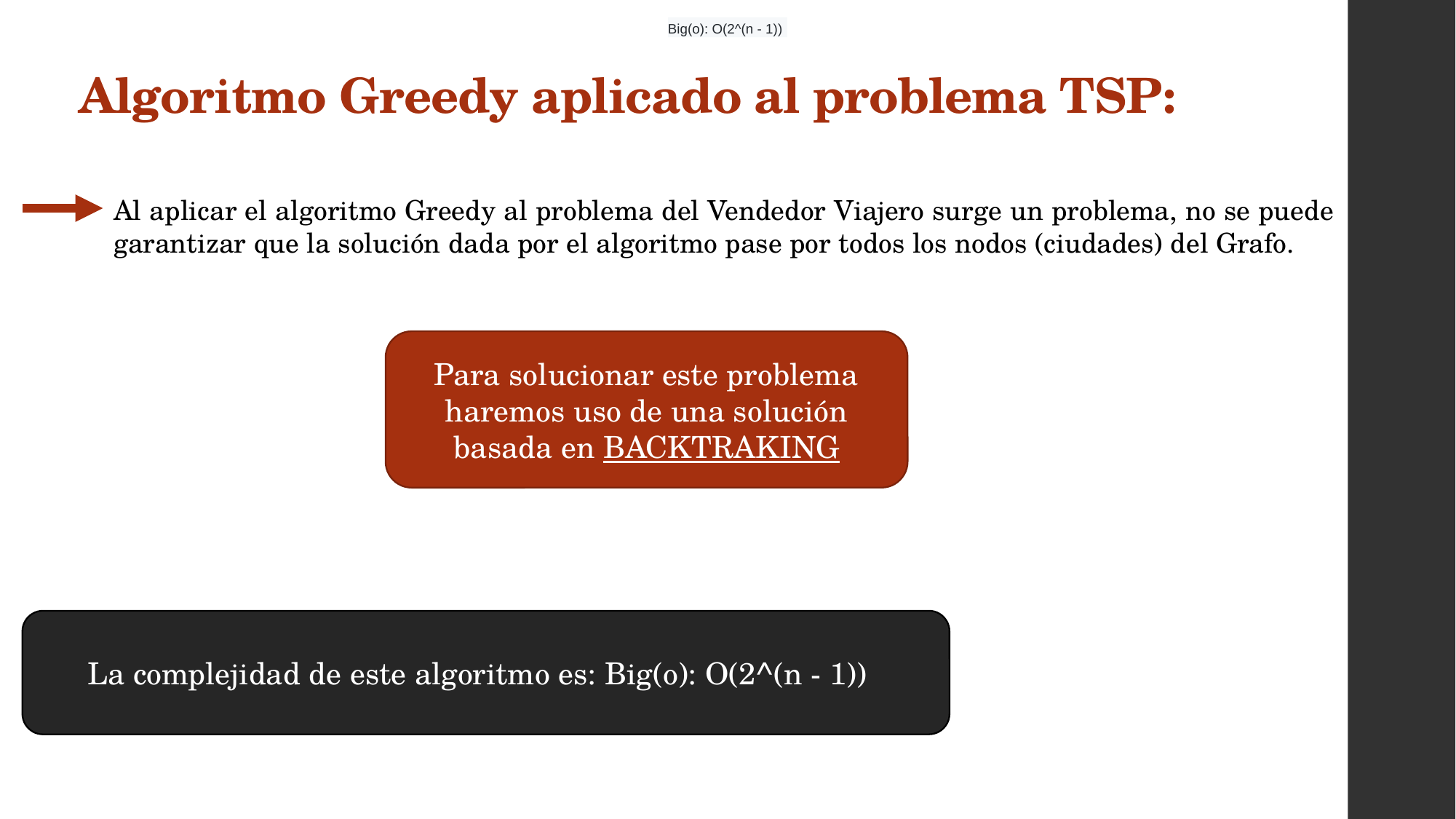

Big(o): O(2^(n - 1))
# Algoritmo Greedy aplicado al problema TSP:
Al aplicar el algoritmo Greedy al problema del Vendedor Viajero surge un problema, no se puede garantizar que la solución dada por el algoritmo pase por todos los nodos (ciudades) del Grafo.

Para solucionar este problema haremos uso de una solución basada en BACKTRAKING
La complejidad de este algoritmo es: Big(o): O(2^(n - 1))